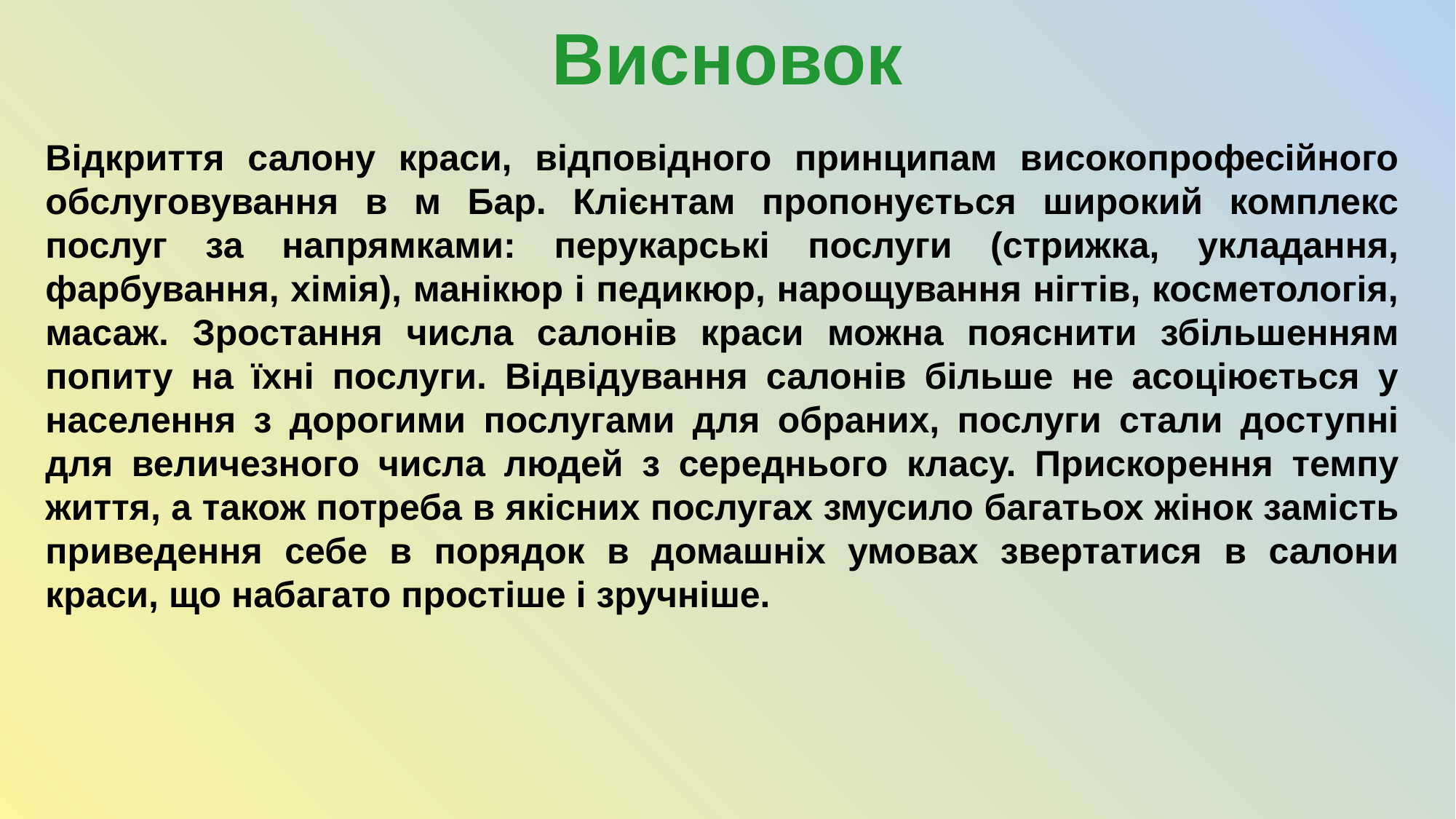

Висновок
Відкриття салону краси, відповідного принципам високопрофесійного обслуговування в м Бар. Клієнтам пропонується широкий комплекс послуг за напрямками: перукарські послуги (стрижка, укладання, фарбування, хімія), манікюр і педикюр, нарощування нігтів, косметологія, масаж. Зростання числа салонів краси можна пояснити збільшенням попиту на їхні послуги. Відвідування салонів більше не асоціюється у населення з дорогими послугами для обраних, послуги стали доступні для величезного числа людей з середнього класу. Прискорення темпу життя, а також потреба в якісних послугах змусило багатьох жінок замість приведення себе в порядок в домашніх умовах звертатися в салони краси, що набагато простіше і зручніше.